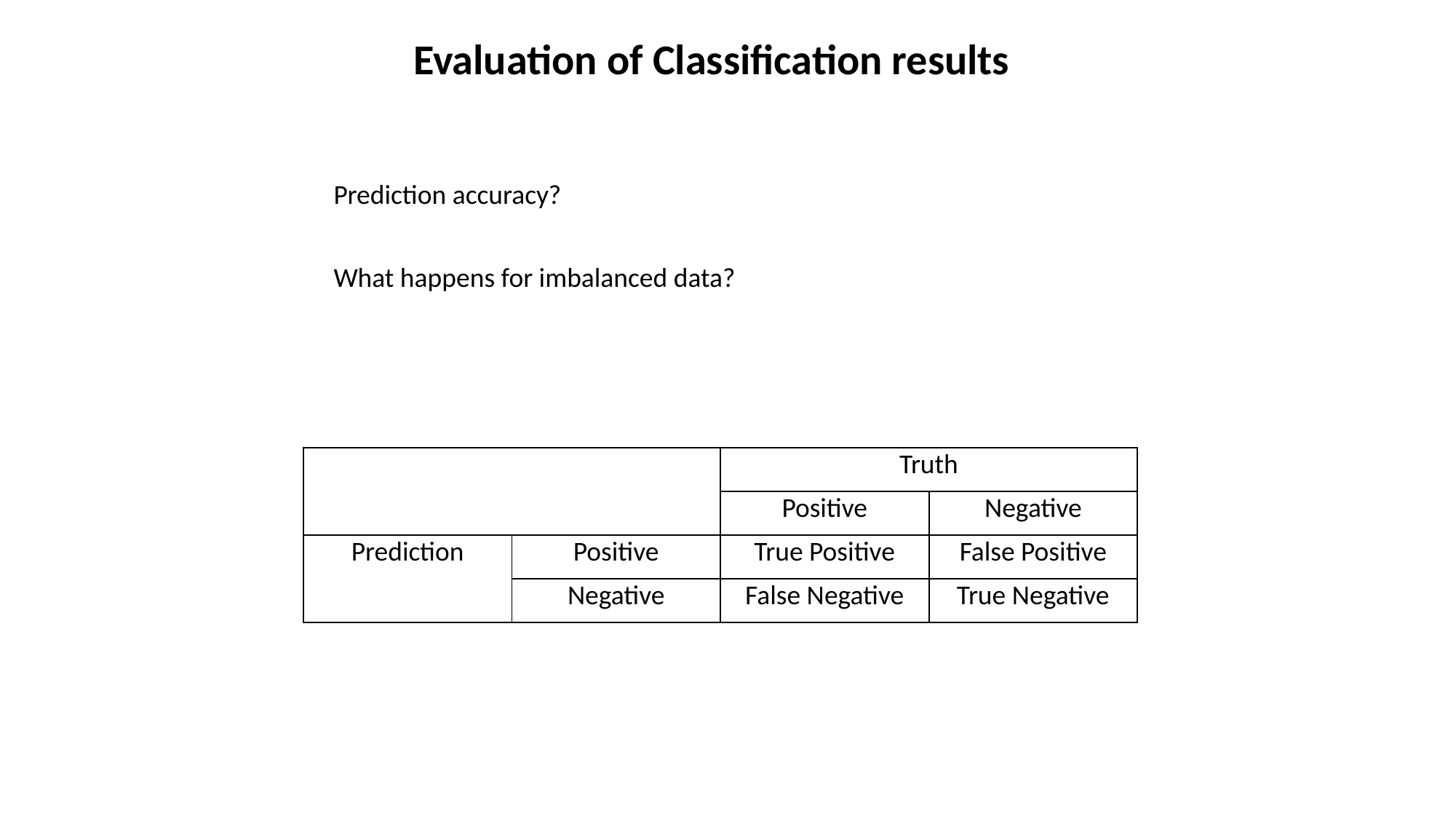

Evaluation of Classification results
Prediction accuracy?
What happens for imbalanced data?
|  |  | Truth |  |
| --- | --- | --- | --- |
|  |  | Positive | Negative |
| Prediction | Positive | True Positive | False Positive |
|  | Negative | False Negative | True Negative |